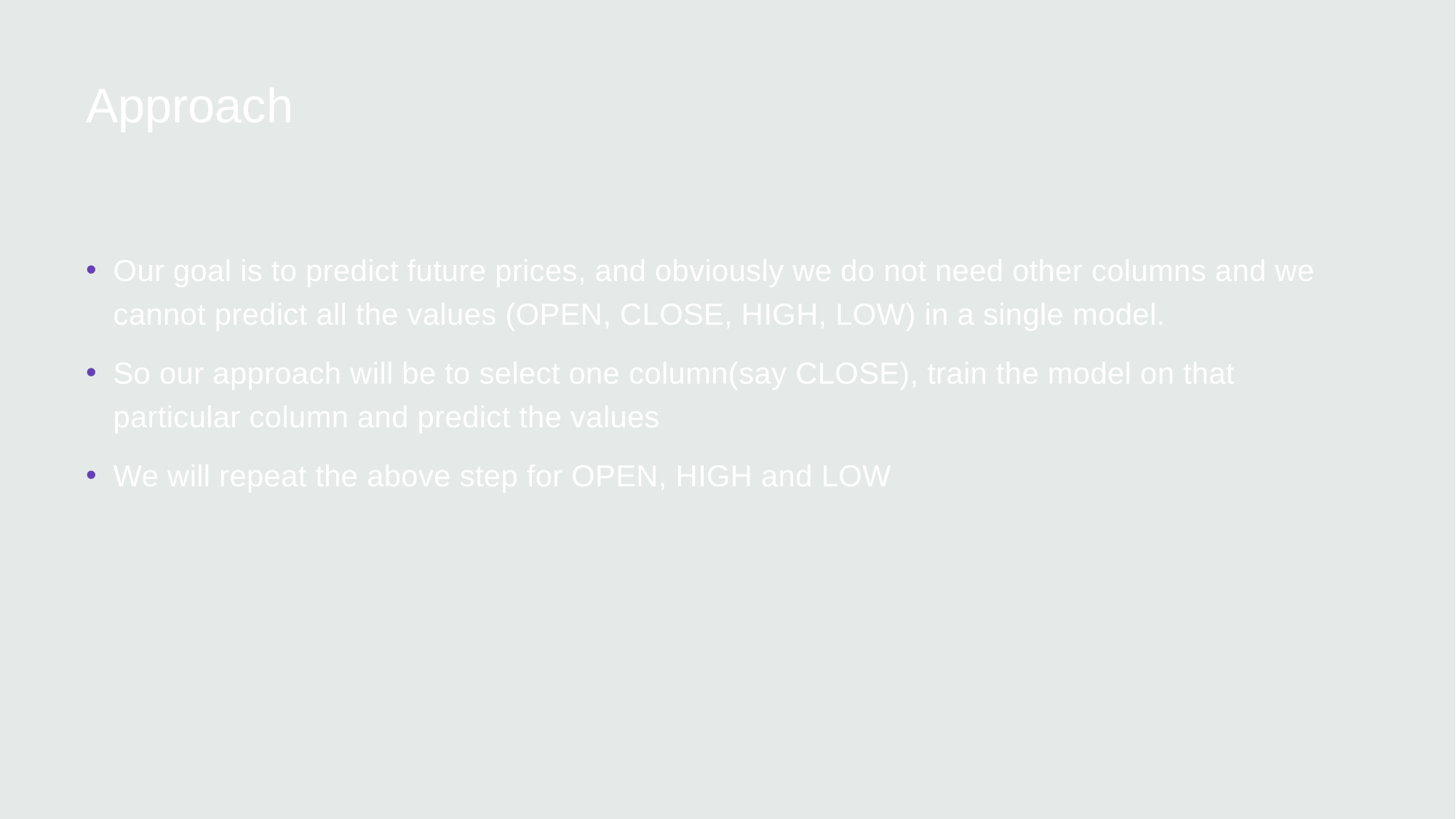

Approach

Our goal is to predict future prices, and obviously we do not need other columns and we cannot predict all the values (OPEN, CLOSE, HIGH, LOW) in a single model.
So our approach will be to select one column(say CLOSE), train the model on that particular column and predict the values
We will repeat the above step for OPEN, HIGH and LOW